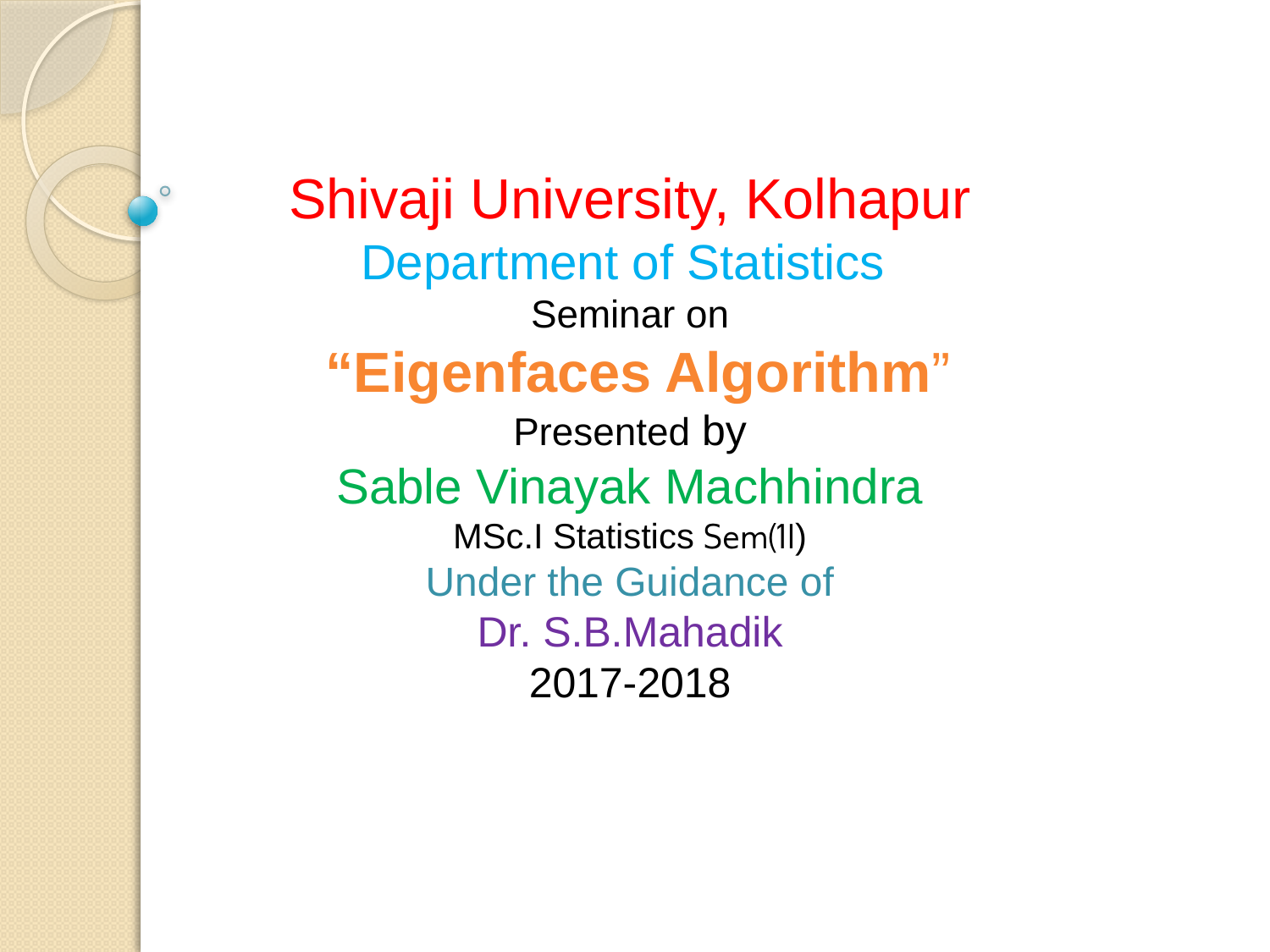

Shivaji University, Kolhapur
Department of Statistics
Seminar on
 “Eigenfaces Algorithm”
Presented by
Sable Vinayak Machhindra
MSc.I Statistics Sem(1I)
Under the Guidance of
Dr. S.B.Mahadik
2017-2018